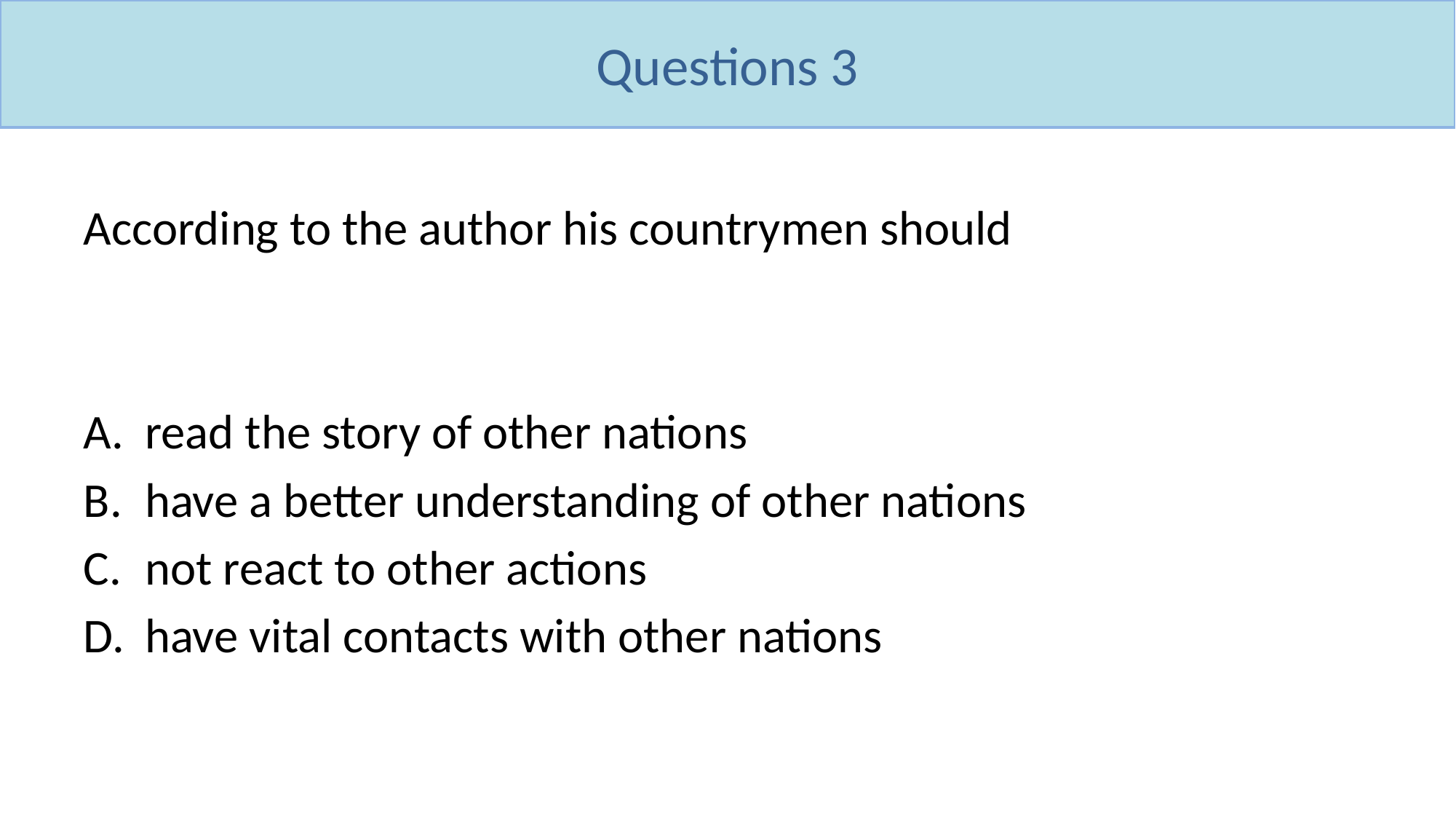

Questions 3
#
According to the author his countrymen should

read the story of other nations
have a better understanding of other nations
not react to other actions
have vital contacts with other nations